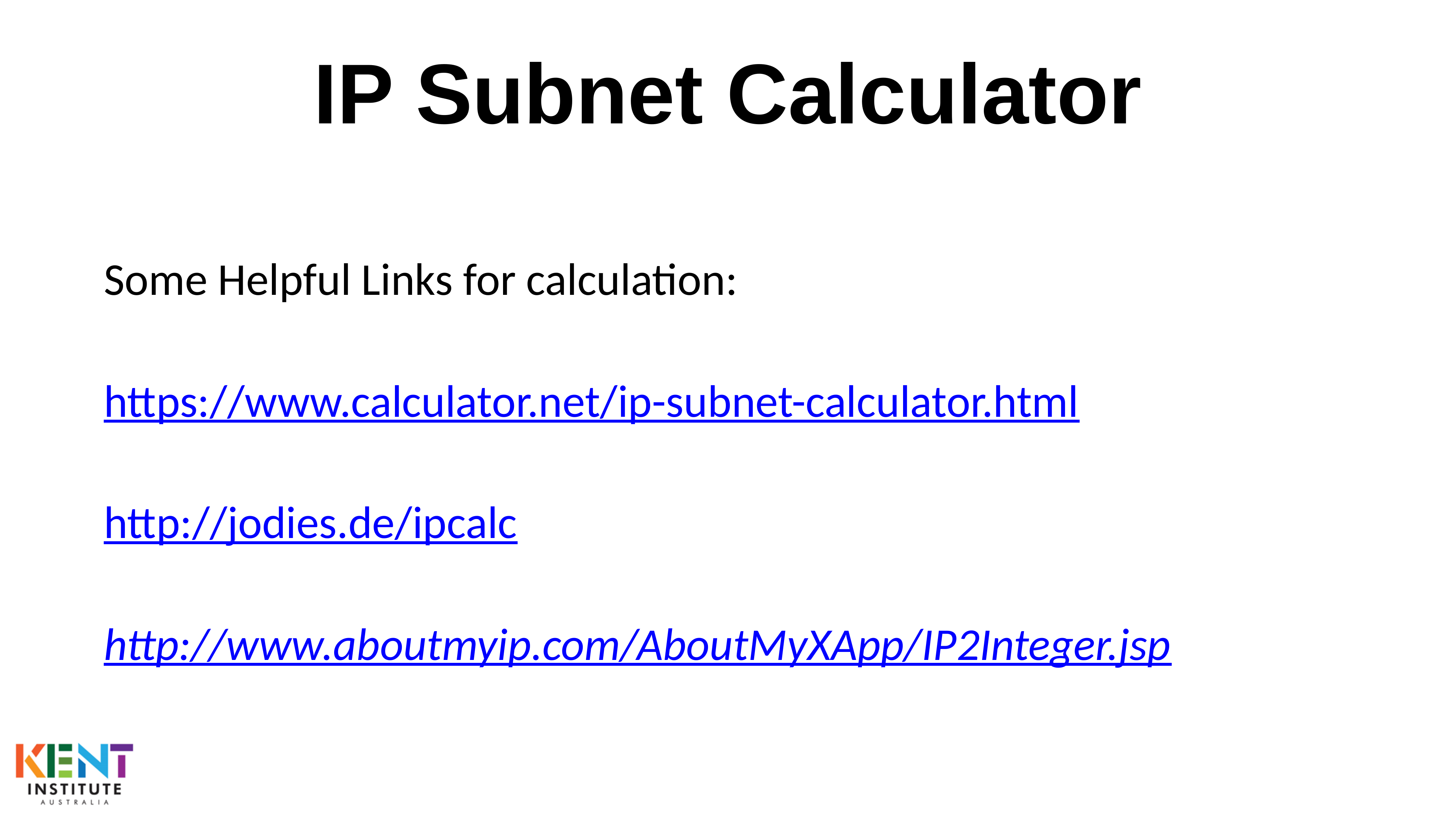

# IP Subnet Calculator

Some Helpful Links for calculation:

https://www.calculator.net/ip-subnet-calculator.html

http://jodies.de/ipcalc

http://www.aboutmyip.com/AboutMyXApp/IP2Integer.jsp